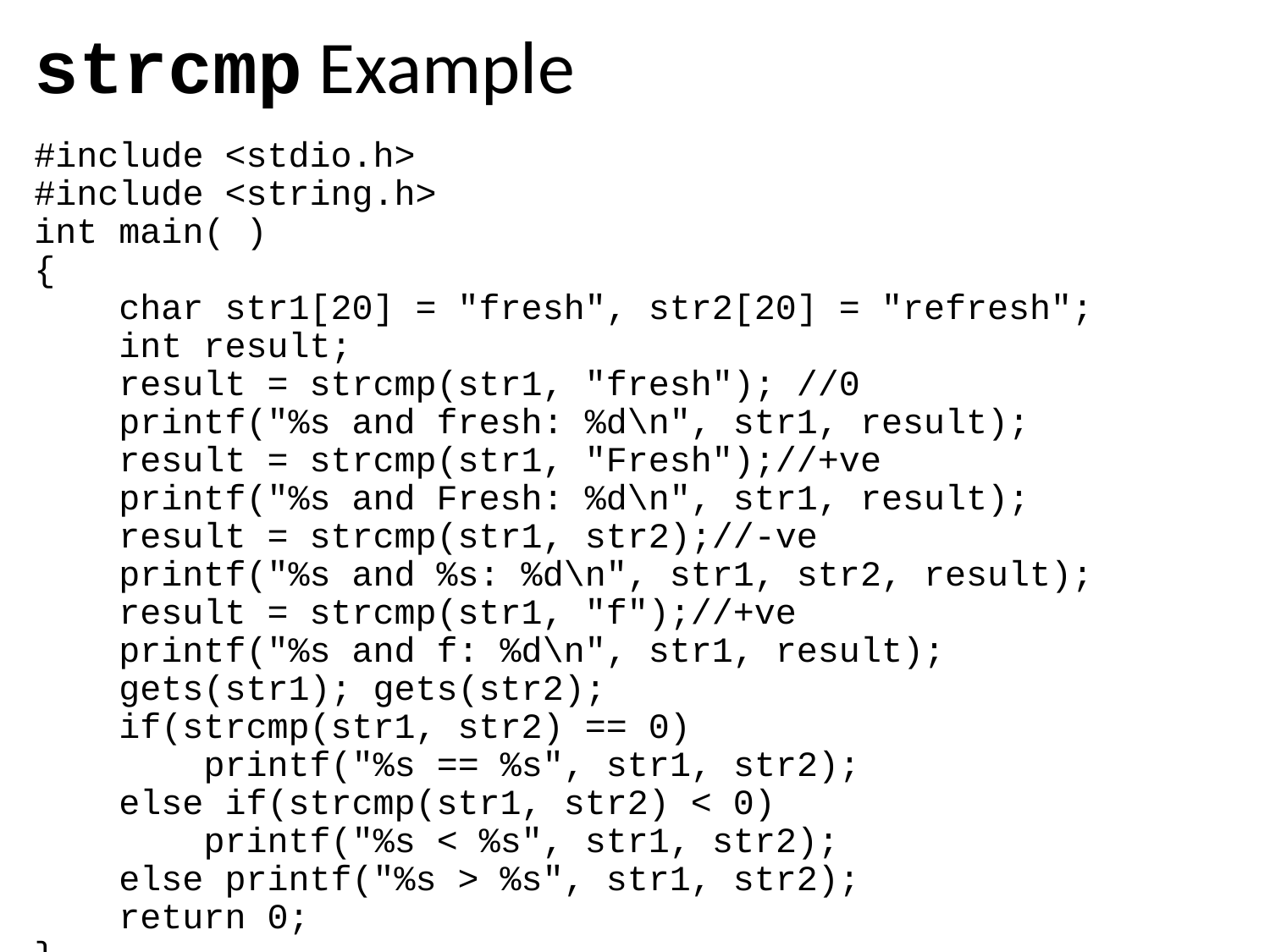

# strcmp Example
#include <stdio.h>
#include <string.h>
int main( )
{
    char str1[20] = "fresh", str2[20] = "refresh";
    int result;
    result = strcmp(str1, "fresh"); //0
    printf("%s and fresh: %d\n", str1, result);
    result = strcmp(str1, "Fresh");//+ve
    printf("%s and Fresh: %d\n", str1, result);
    result = strcmp(str1, str2);//-ve
    printf("%s and %s: %d\n", str1, str2, result);
    result = strcmp(str1, "f");//+ve
    printf("%s and f: %d\n", str1, result);
    gets(str1); gets(str2);
    if(strcmp(str1, str2) == 0)
        printf("%s == %s", str1, str2);
    else if(strcmp(str1, str2) < 0)
        printf("%s < %s", str1, str2);
    else printf("%s > %s", str1, str2);
    return 0;
}